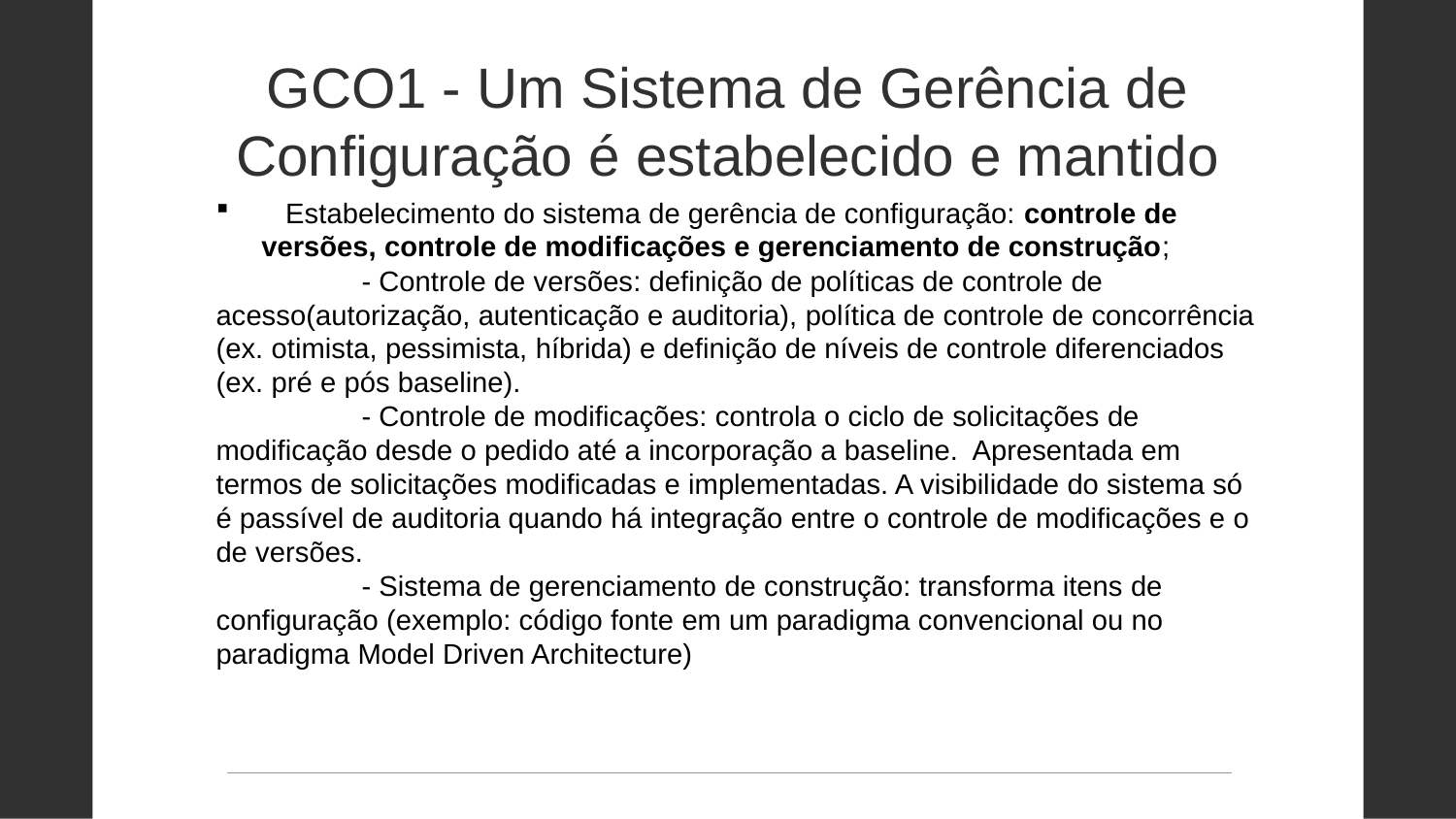

GCO1 - Um Sistema de Gerência de Configuração é estabelecido e mantido
   Estabelecimento do sistema de gerência de configuração: controle de versões, controle de modificações e gerenciamento de construção;
	- Controle de versões: definição de políticas de controle de acesso(autorização, autenticação e auditoria), política de controle de concorrência (ex. otimista, pessimista, híbrida) e definição de níveis de controle diferenciados (ex. pré e pós baseline).
	- Controle de modificações: controla o ciclo de solicitações de modificação desde o pedido até a incorporação a baseline.  Apresentada em termos de solicitações modificadas e implementadas. A visibilidade do sistema só é passível de auditoria quando há integração entre o controle de modificações e o de versões.
	- Sistema de gerenciamento de construção: transforma itens de configuração (exemplo: código fonte em um paradigma convencional ou no paradigma Model Driven Architecture)